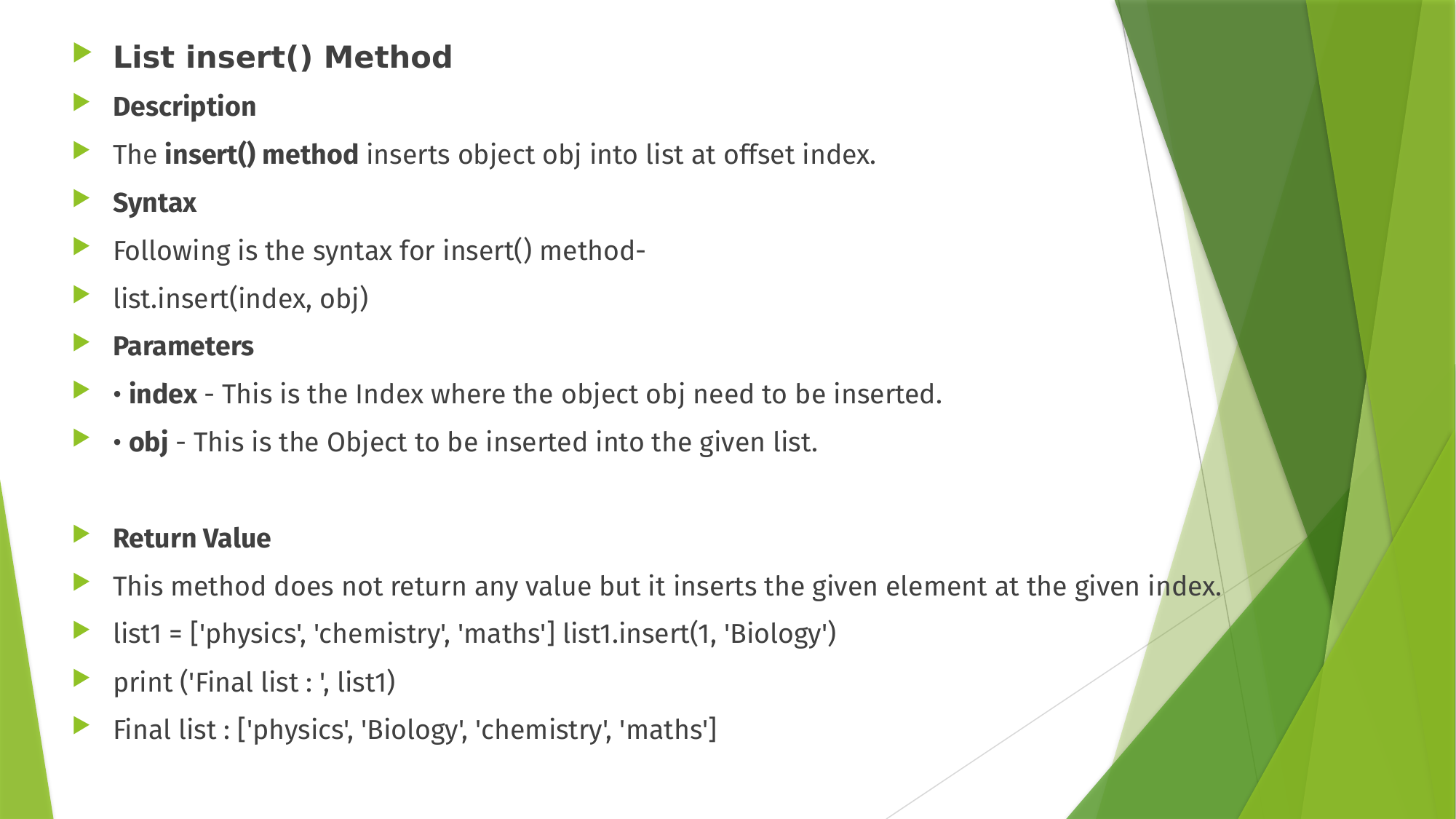

List insert() Method
Description
The insert() method inserts object obj into list at offset index.
Syntax
Following is the syntax for insert() method-
list.insert(index, obj)
Parameters
• index - This is the Index where the object obj need to be inserted.
• obj - This is the Object to be inserted into the given list.

Return Value
This method does not return any value but it inserts the given element at the given index.
list1 = ['physics', 'chemistry', 'maths'] list1.insert(1, 'Biology')
print ('Final list : ', list1)
Final list : ['physics', 'Biology', 'chemistry', 'maths']